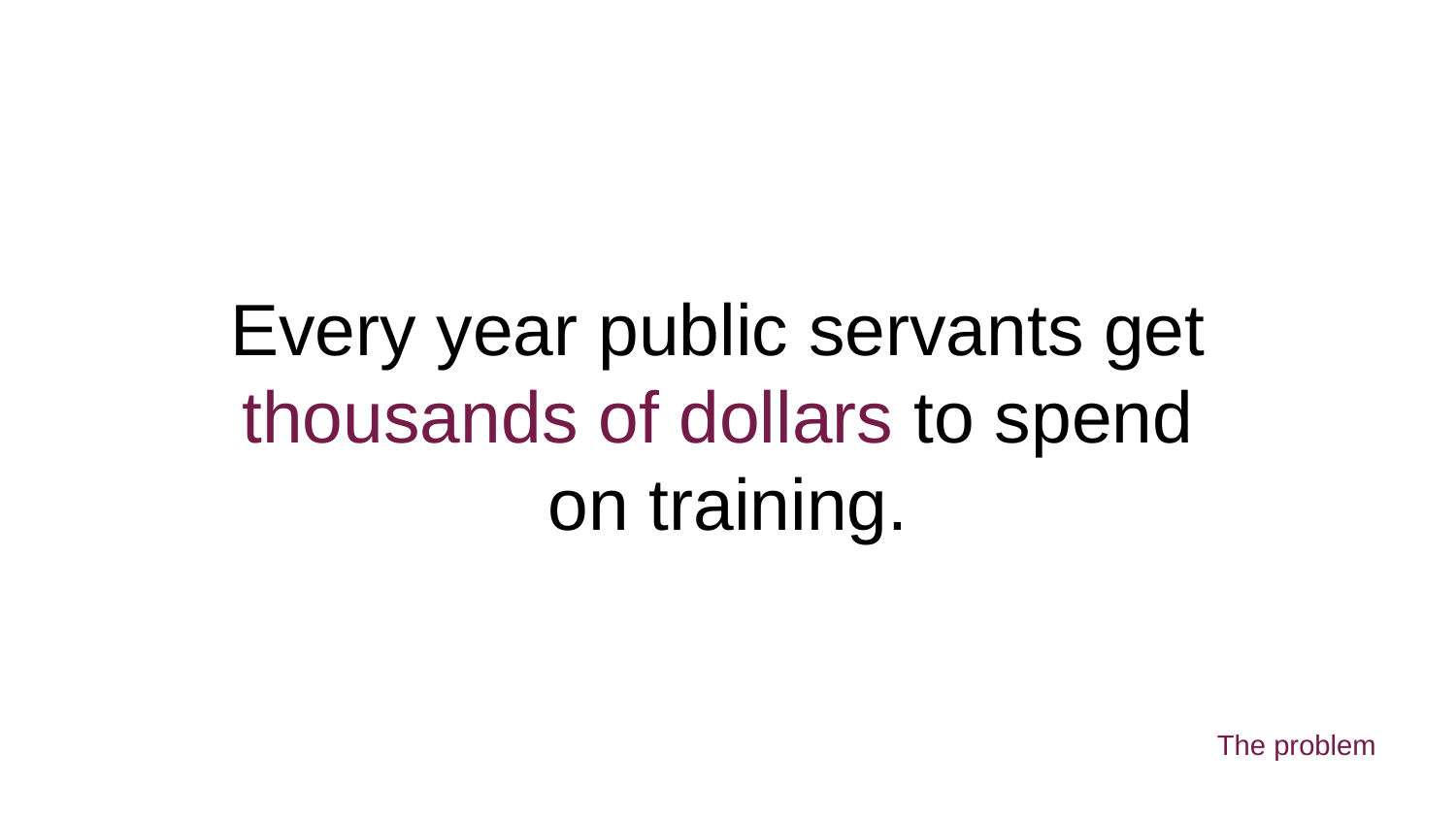

# Every year public servants get thousands of dollars to spend on training.
The problem